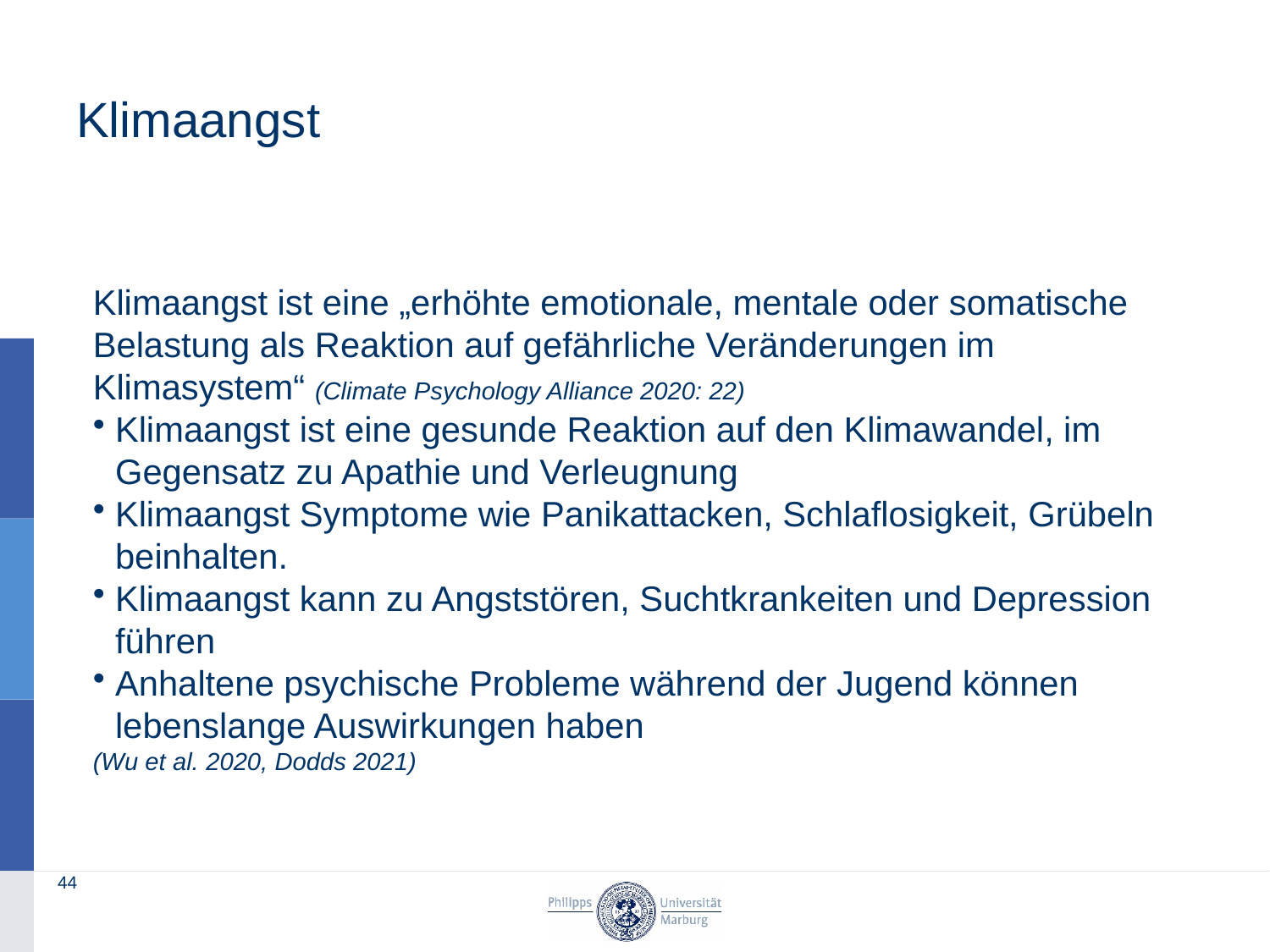

# Klimaangst
Klimaangst ist eine „erhöhte emotionale, mentale oder somatische Belastung als Reaktion auf gefährliche Veränderungen im Klimasystem“ (Climate Psychology Alliance 2020: 22)
Klimaangst ist eine gesunde Reaktion auf den Klimawandel, im Gegensatz zu Apathie und Verleugnung
Klimaangst Symptome wie Panikattacken, Schlaflosigkeit, Grübeln beinhalten.
Klimaangst kann zu Angststören, Suchtkrankeiten und Depression führen
Anhaltene psychische Probleme während der Jugend können lebenslange Auswirkungen haben
(Wu et al. 2020, Dodds 2021)
44